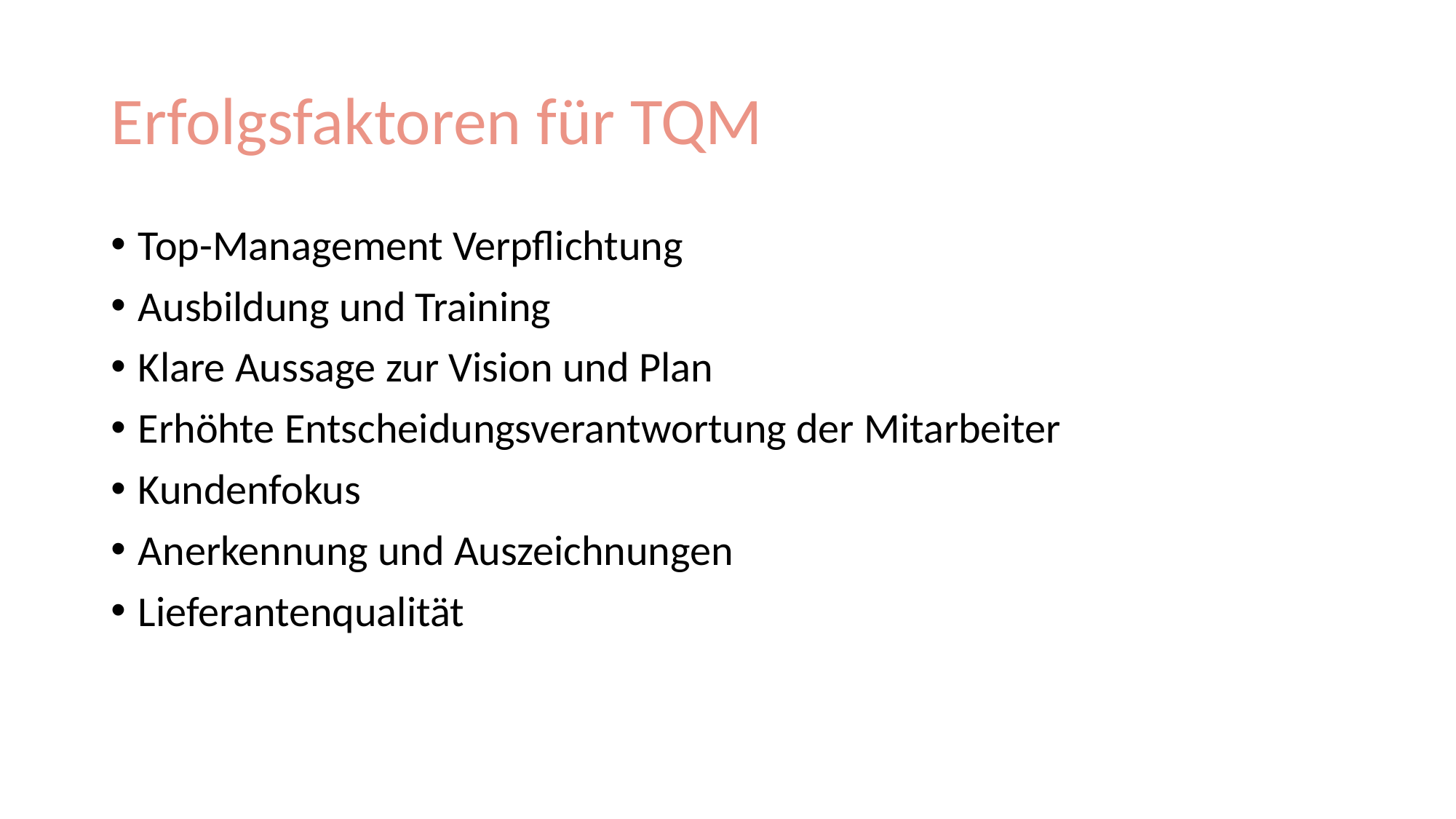

# Erfolgsfaktoren für TQM
Top-Management Verpflichtung
Ausbildung und Training
Klare Aussage zur Vision und Plan
Erhöhte Entscheidungsverantwortung der Mitarbeiter
Kundenfokus
Anerkennung und Auszeichnungen
Lieferantenqualität